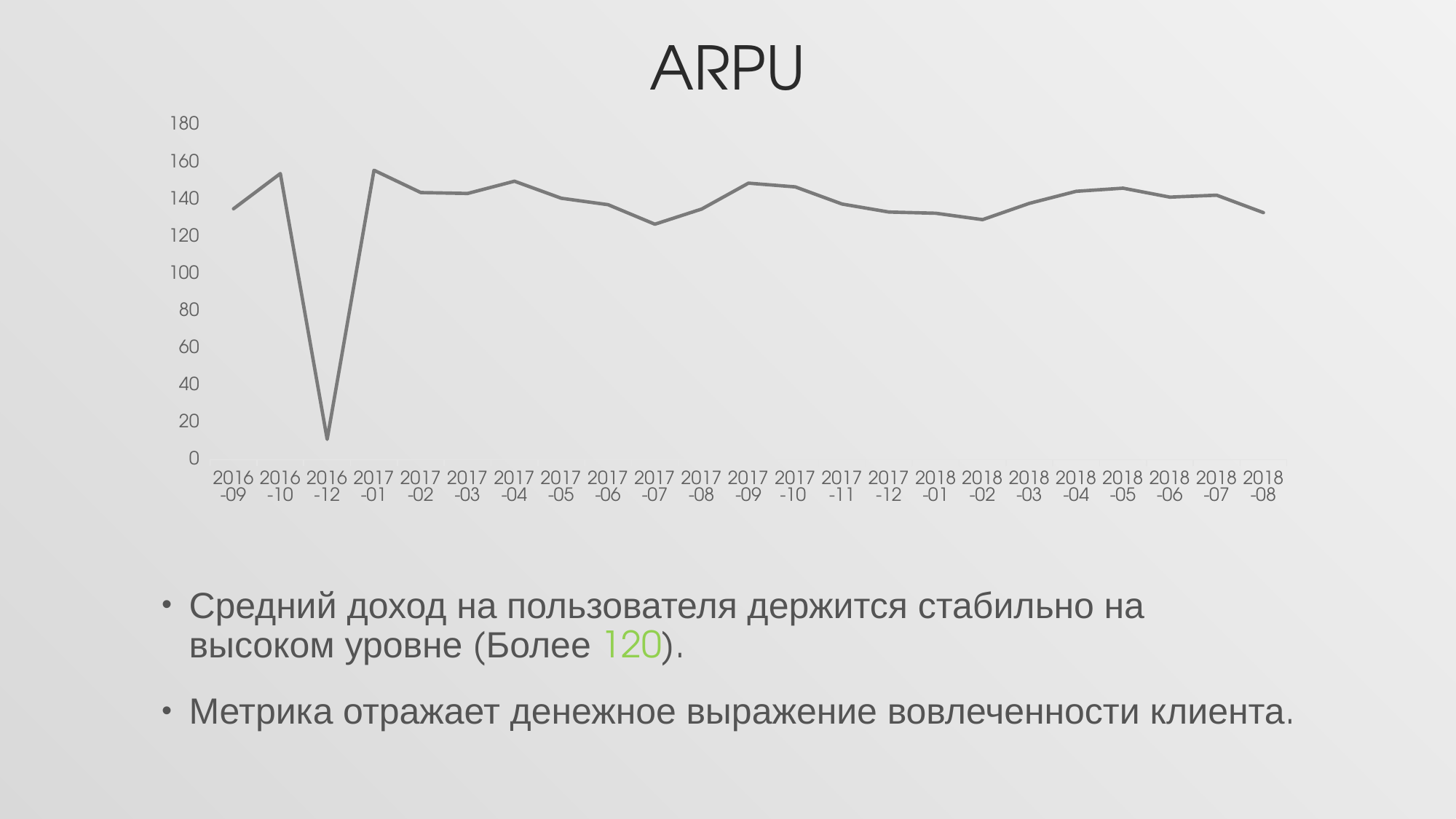

# ARPU

### Chart

| Category |  |
|---|---|
| 2016-09 | 134.97 |
| 2016-10 | 153.91 |
| 2016-12 | 10.9 |
| 2017-01 | 155.71 |
| 2017-02 | 143.7 |
| 2017-03 | 143.22 |
| 2017-04 | 149.81 |
| 2017-05 | 140.65 |
| 2017-06 | 137.17 |
| 2017-07 | 126.67 |
| 2017-08 | 134.83 |
| 2017-09 | 148.76 |
| 2017-10  | 146.76 |
| 2017-11 | 137.51 |
| 2017-12 | 133.22 |
| 2018-01 | 132.58 |
| 2018-02 | 129.13 |
| 2018-03 | 137.89 |
| 2018-04 | 144.36 |
| 2018-05 | 146.05 |
| 2018-06 | 141.24 |
| 2018-07 | 142.29 |
| 2018-08 | 132.9 |
Средний доход на пользователя держится стабильно на высоком уровне (Более 120).
Метрика отражает денежное выражение вовлеченности клиента.